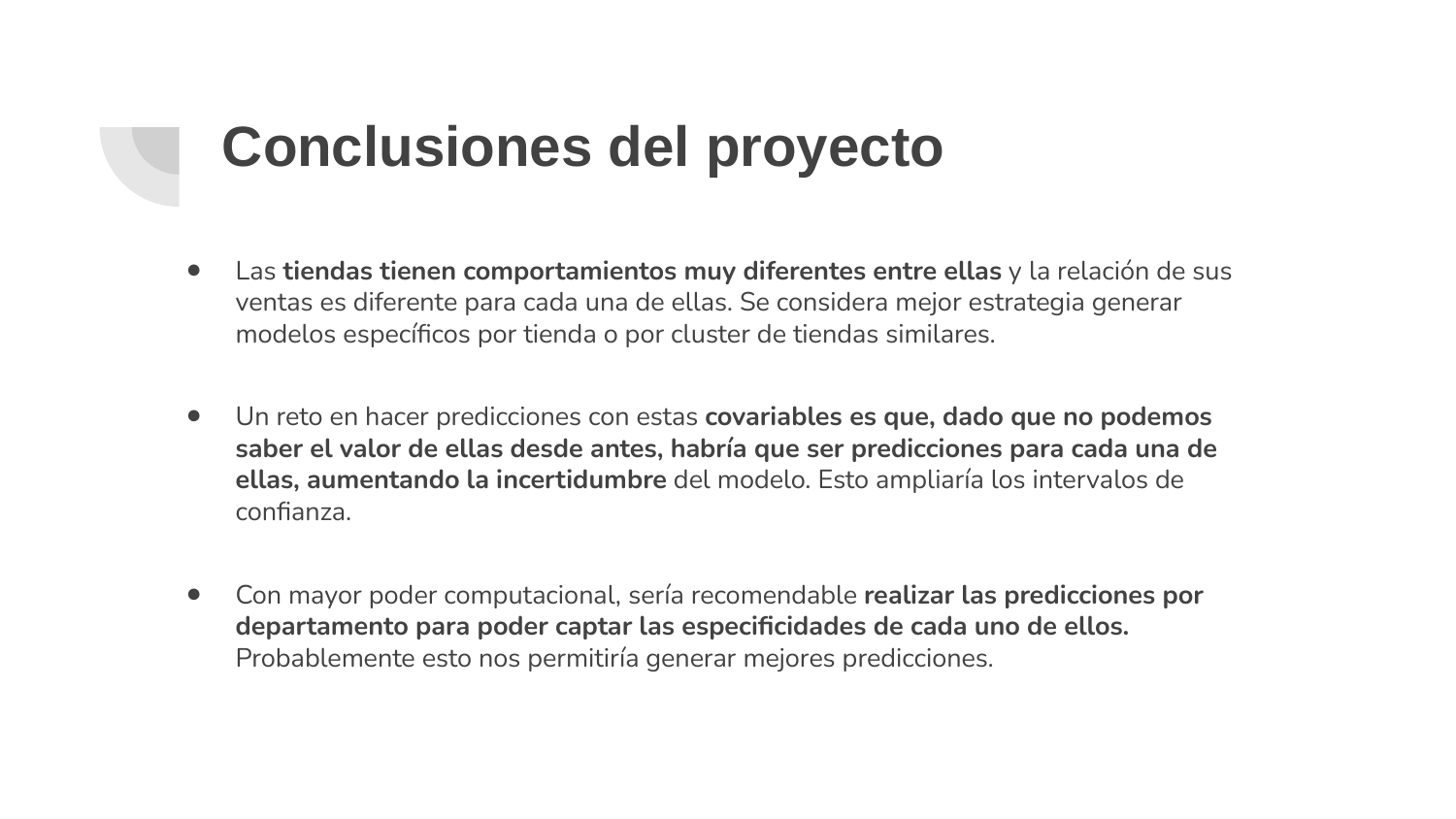

# Conclusiones del proyecto
Las tiendas tienen comportamientos muy diferentes entre ellas y la relación de sus ventas es diferente para cada una de ellas. Se considera mejor estrategia generar modelos específicos por tienda o por cluster de tiendas similares.

Un reto en hacer predicciones con estas covariables es que, dado que no podemos saber el valor de ellas desde antes, habría que ser predicciones para cada una de ellas, aumentando la incertidumbre del modelo. Esto ampliaría los intervalos de confianza.

Con mayor poder computacional, sería recomendable realizar las predicciones por departamento para poder captar las especificidades de cada uno de ellos. Probablemente esto nos permitiría generar mejores predicciones.